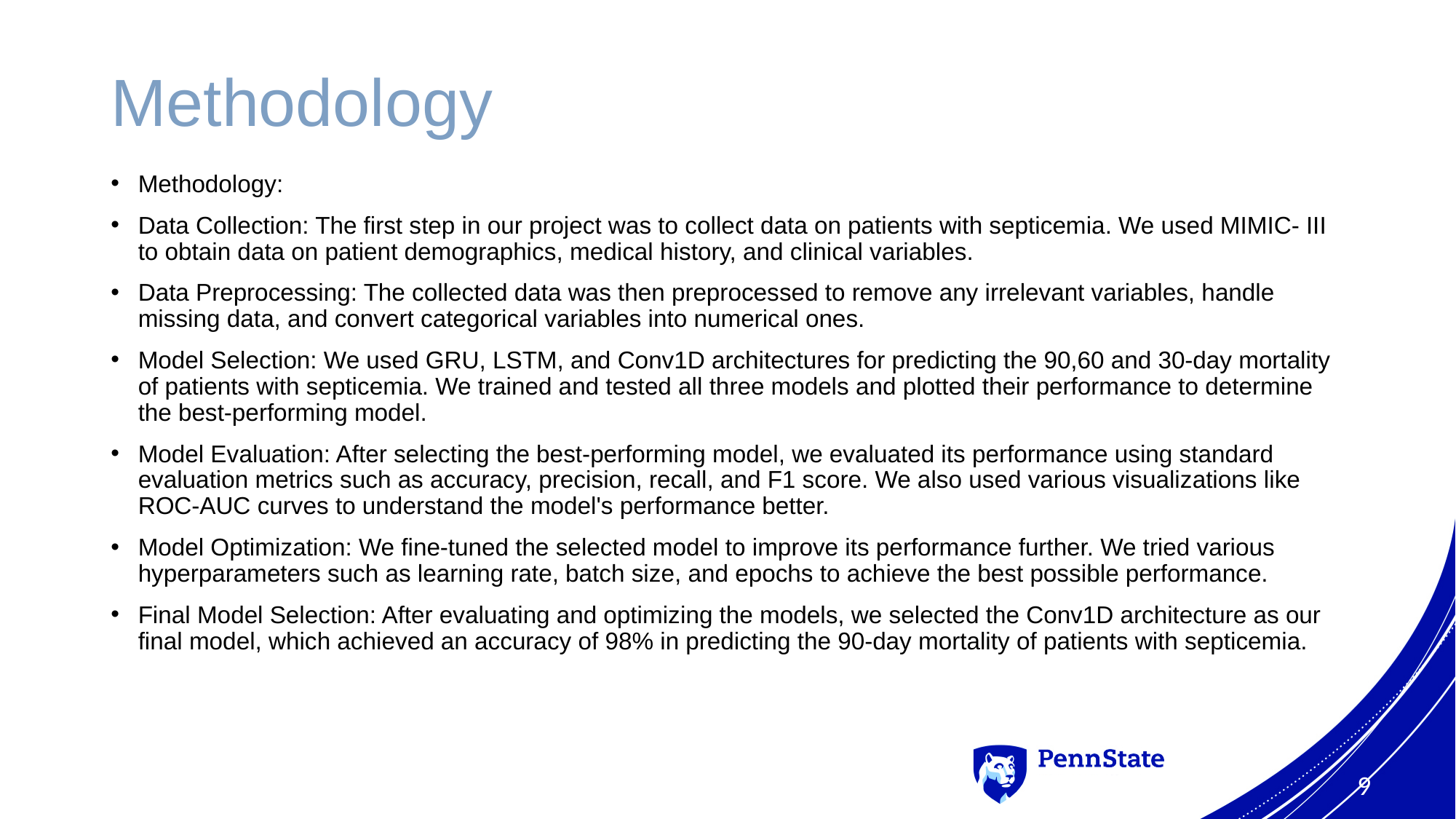

# Methodology
Methodology:
Data Collection: The first step in our project was to collect data on patients with septicemia. We used MIMIC- III to obtain data on patient demographics, medical history, and clinical variables.
Data Preprocessing: The collected data was then preprocessed to remove any irrelevant variables, handle missing data, and convert categorical variables into numerical ones.
Model Selection: We used GRU, LSTM, and Conv1D architectures for predicting the 90,60 and 30-day mortality of patients with septicemia. We trained and tested all three models and plotted their performance to determine the best-performing model.
Model Evaluation: After selecting the best-performing model, we evaluated its performance using standard evaluation metrics such as accuracy, precision, recall, and F1 score. We also used various visualizations like ROC-AUC curves to understand the model's performance better.
Model Optimization: We fine-tuned the selected model to improve its performance further. We tried various hyperparameters such as learning rate, batch size, and epochs to achieve the best possible performance.
Final Model Selection: After evaluating and optimizing the models, we selected the Conv1D architecture as our final model, which achieved an accuracy of 98% in predicting the 90-day mortality of patients with septicemia.